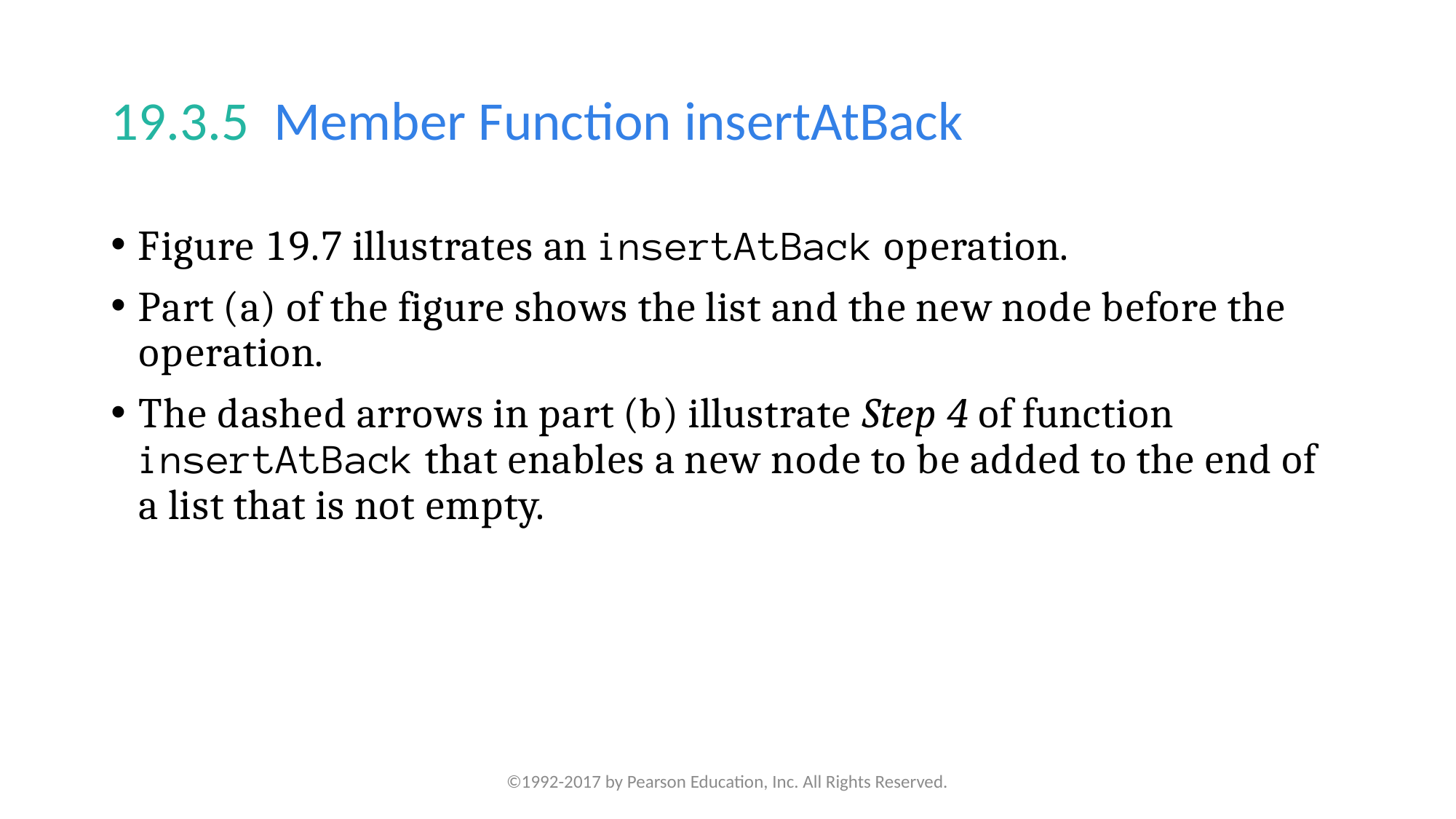

# 19.3.5  Member Function insertAtBack
Figure 19.7 illustrates an insertAtBack operation.
Part (a) of the figure shows the list and the new node before the operation.
The dashed arrows in part (b) illustrate Step 4 of function insertAtBack that enables a new node to be added to the end of a list that is not empty.
©1992-2017 by Pearson Education, Inc. All Rights Reserved.